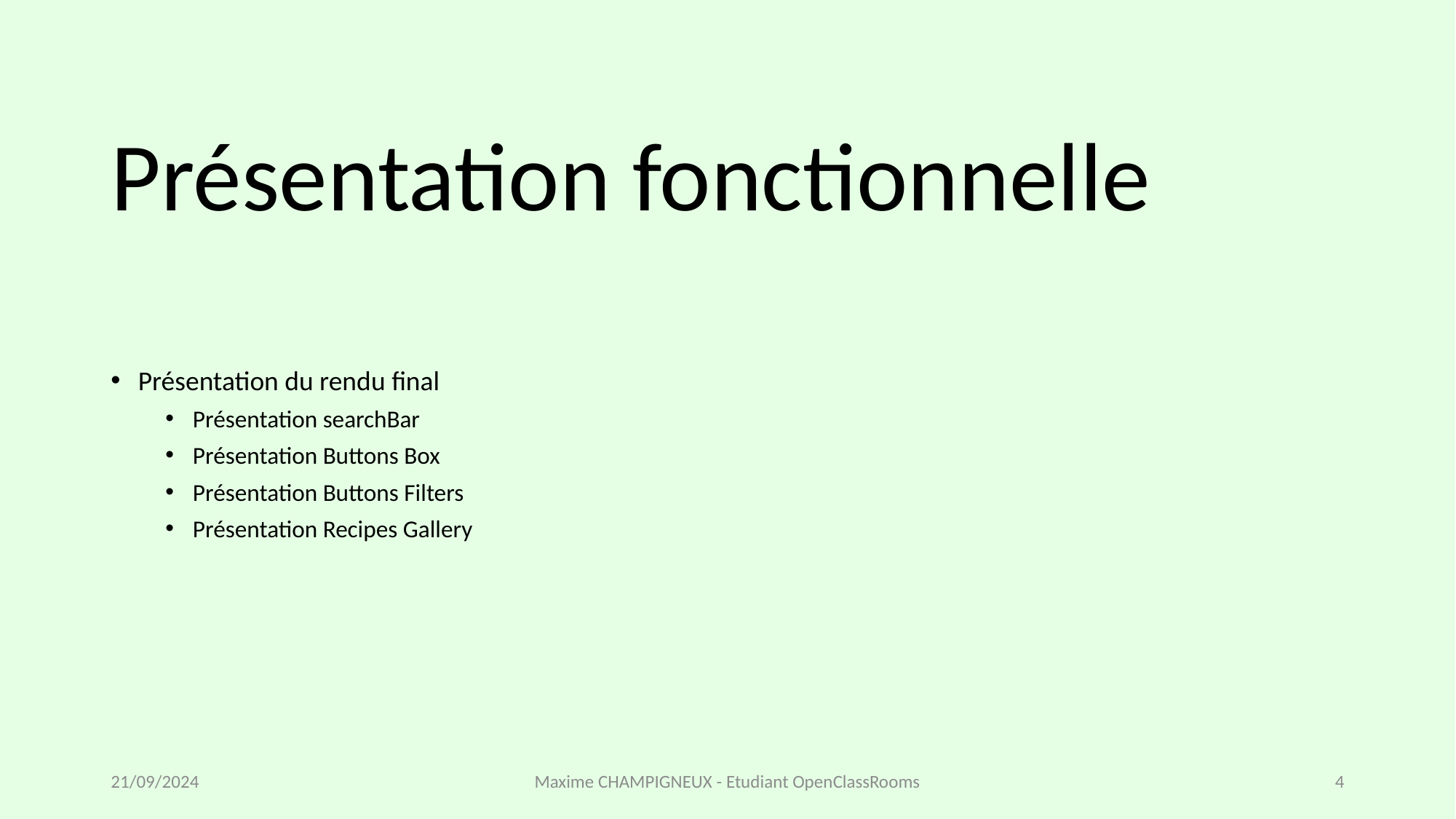

# Présentation fonctionnelle
Présentation du rendu final
Présentation searchBar
Présentation Buttons Box
Présentation Buttons Filters
Présentation Recipes Gallery
21/09/2024
Maxime CHAMPIGNEUX - Etudiant OpenClassRooms
4